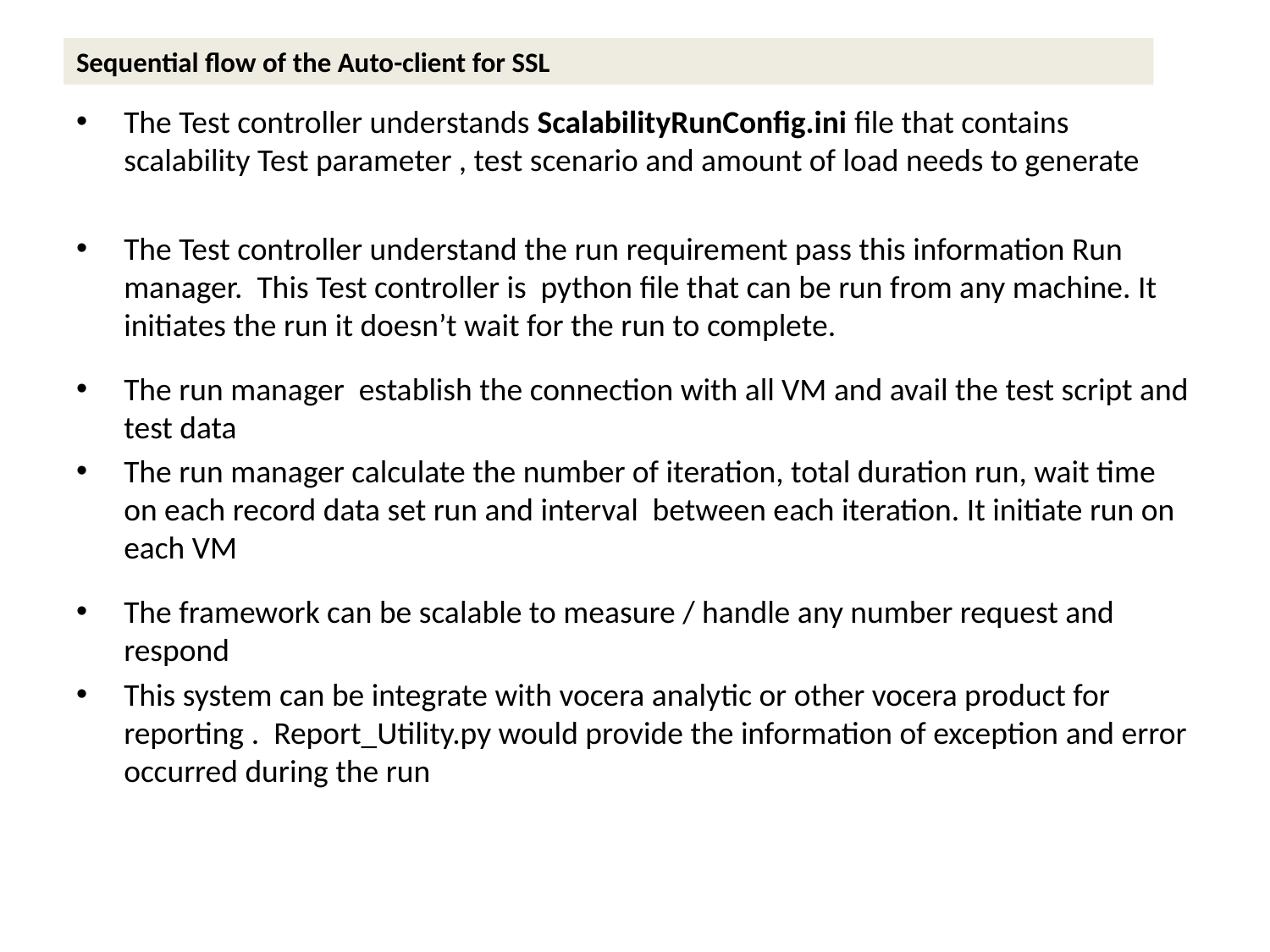

# Sequential flow of the Auto-client for SSL
The Test controller understands ScalabilityRunConfig.ini file that contains scalability Test parameter , test scenario and amount of load needs to generate

The Test controller understand the run requirement pass this information Run manager.  This Test controller is  python file that can be run from any machine. It initiates the run it doesn’t wait for the run to complete.

The run manager  establish the connection with all VM and avail the test script and test data
The run manager calculate the number of iteration, total duration run, wait time on each record data set run and interval  between each iteration. It initiate run on each VM

The framework can be scalable to measure / handle any number request and respond
This system can be integrate with vocera analytic or other vocera product for reporting .  Report_Utility.py would provide the information of exception and error occurred during the run